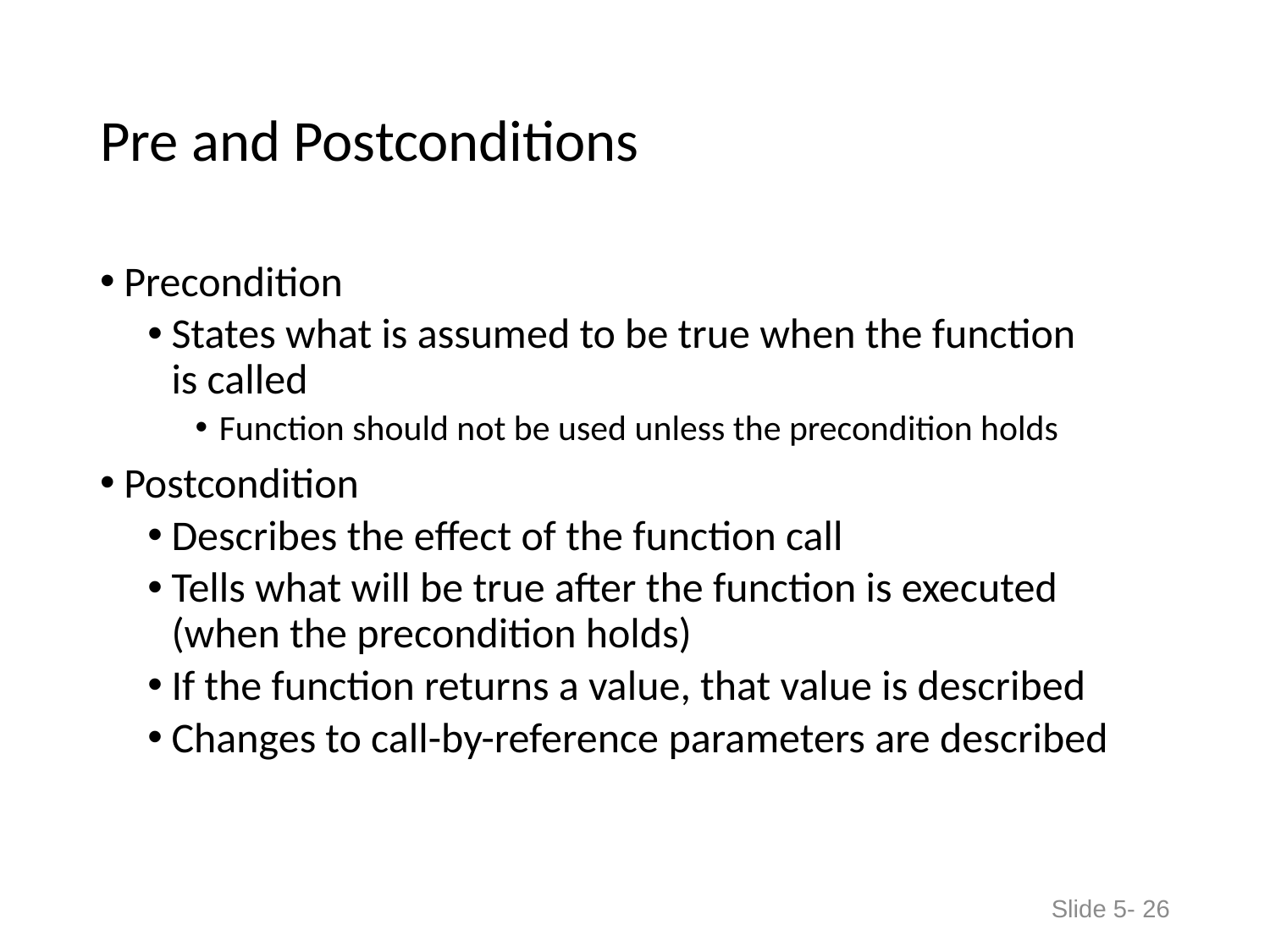

# Pre and Postconditions
Precondition
States what is assumed to be true when the function
is called
Function should not be used unless the precondition holds
Postcondition
Describes the effect of the function call
Tells what will be true after the function is executed
(when the precondition holds)
If the function returns a value, that value is described
Changes to call-by-reference parameters are described
Slide 5- 26